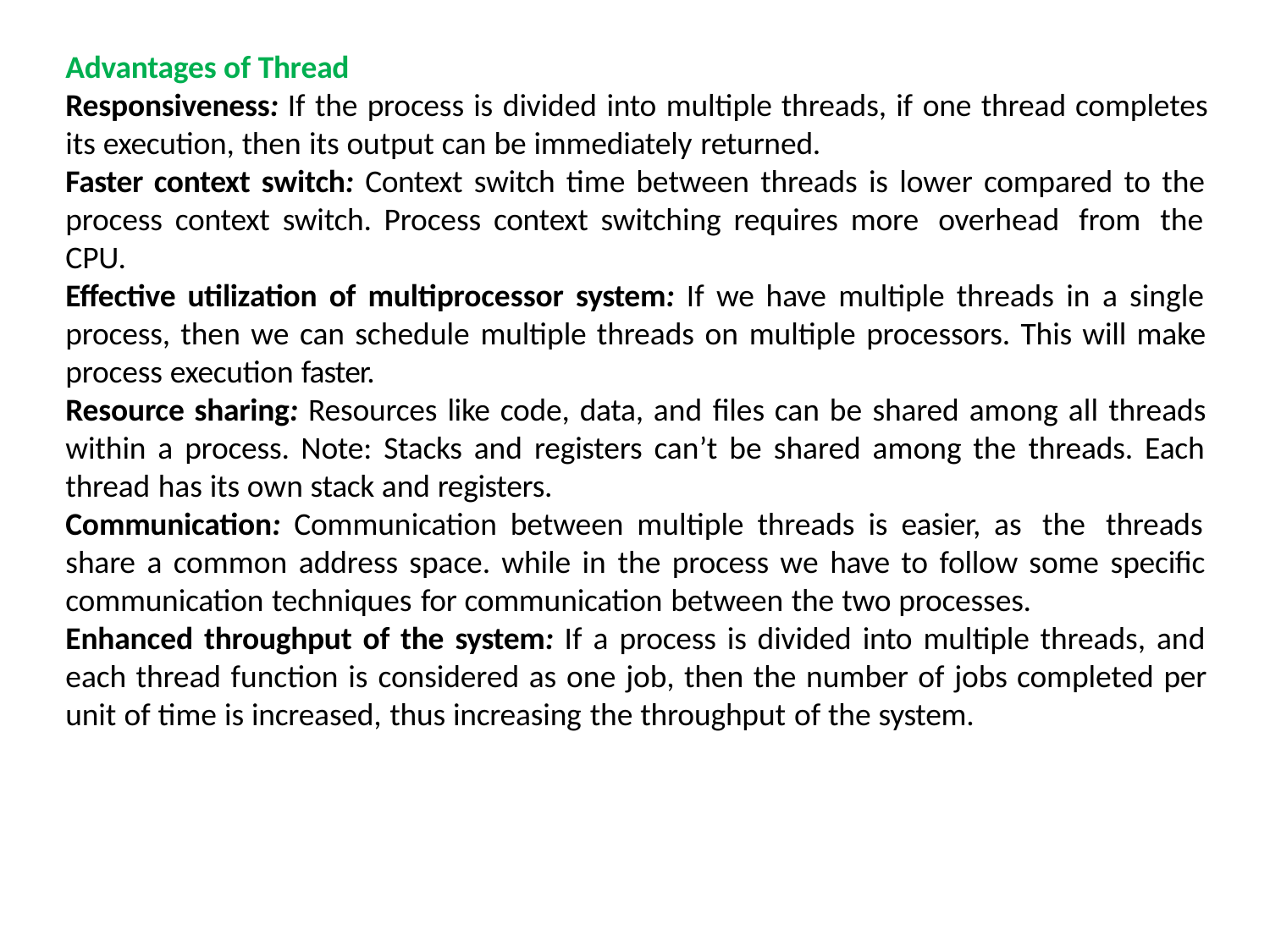

Advantages of Thread
Responsiveness: If the process is divided into multiple threads, if one thread completes
its execution, then its output can be immediately returned.
Faster context switch: Context switch time between threads is lower compared to the  process context switch. Process context switching requires more overhead from the  CPU.
Effective utilization of multiprocessor system: If we have multiple threads in a single  process, then we can schedule multiple threads on multiple processors. This will make  process execution faster.
Resource sharing: Resources like code, data, and files can be shared among all threads  within a process. Note: Stacks and registers can’t be shared among the threads. Each  thread has its own stack and registers.
Communication: Communication between multiple threads is easier, as the threads  share a common address space. while in the process we have to follow some specific  communication techniques for communication between the two processes.
Enhanced throughput of the system: If a process is divided into multiple threads, and  each thread function is considered as one job, then the number of jobs completed per  unit of time is increased, thus increasing the throughput of the system.